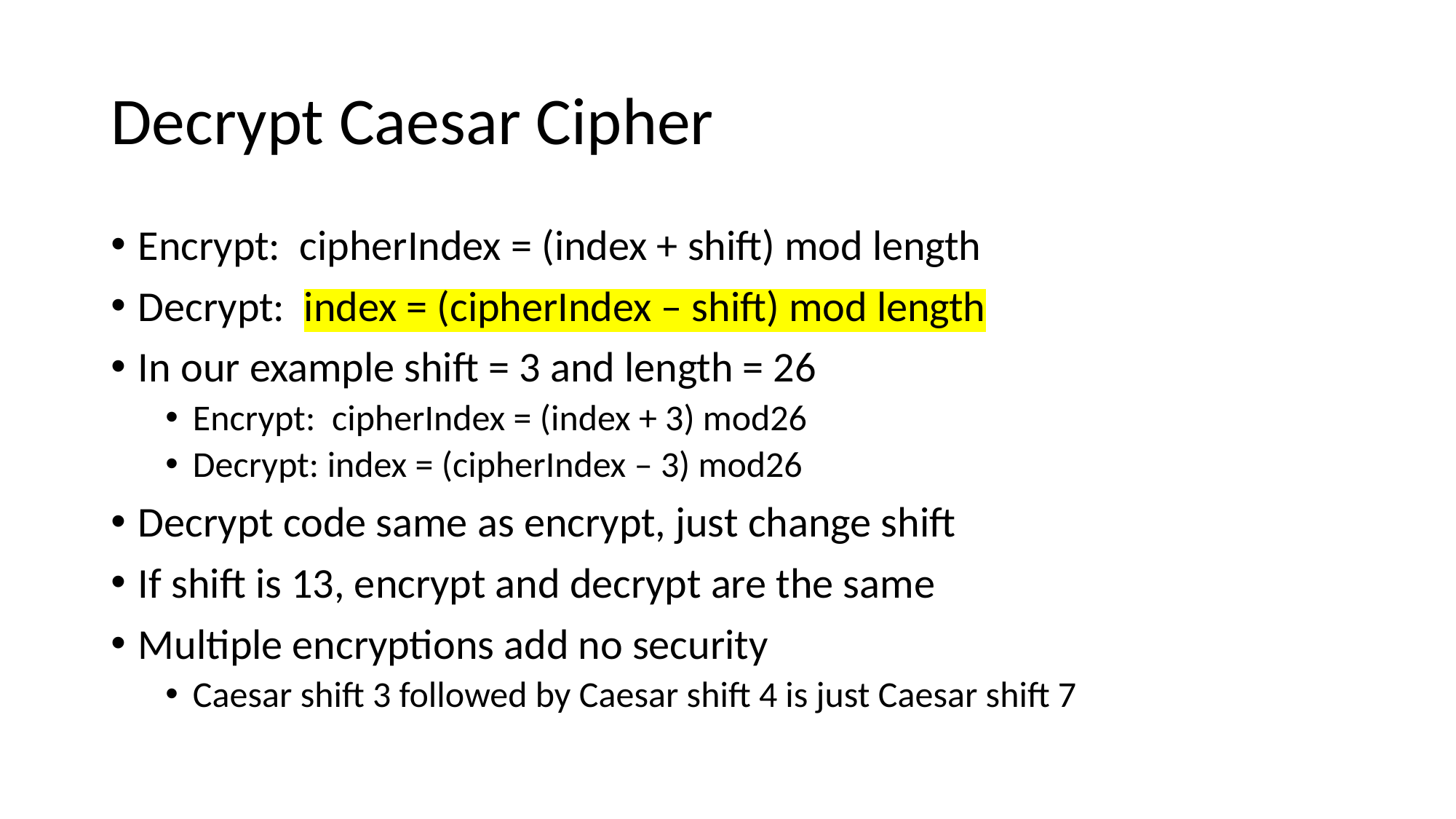

# Decrypt Caesar Cipher
Encrypt:  cipherIndex = (index + shift) mod length
Decrypt:  index = (cipherIndex – shift) mod length
In our example shift = 3 and length = 26
Encrypt:  cipherIndex = (index + 3) mod26
Decrypt: index = (cipherIndex – 3) mod26
Decrypt code same as encrypt, just change shift
If shift is 13, encrypt and decrypt are the same
Multiple encryptions add no security
Caesar shift 3 followed by Caesar shift 4 is just Caesar shift 7